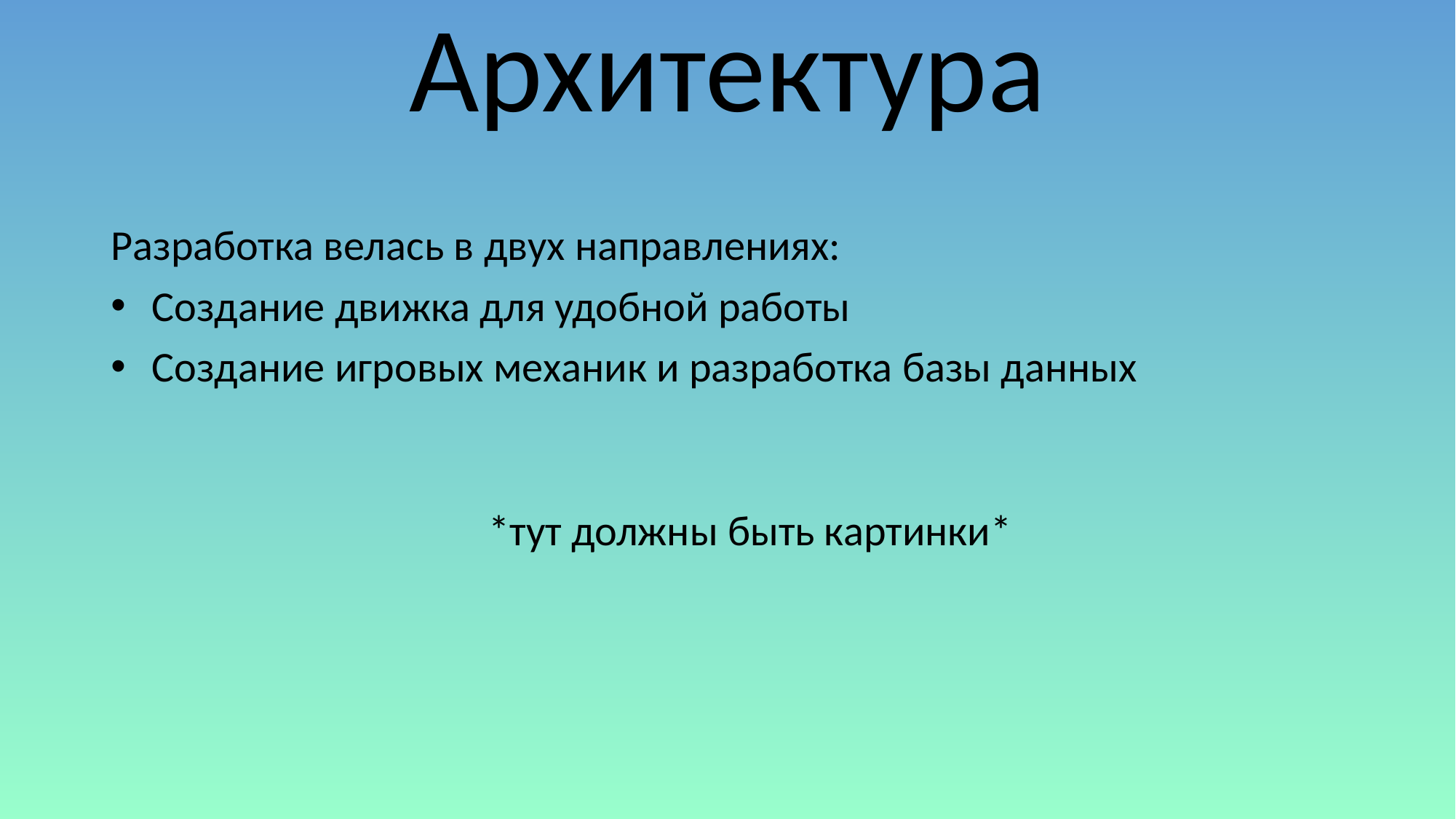

# Архитектура
Разработка велась в двух направлениях:
Создание движка для удобной работы
Создание игровых механик и разработка базы данных
*тут должны быть картинки*